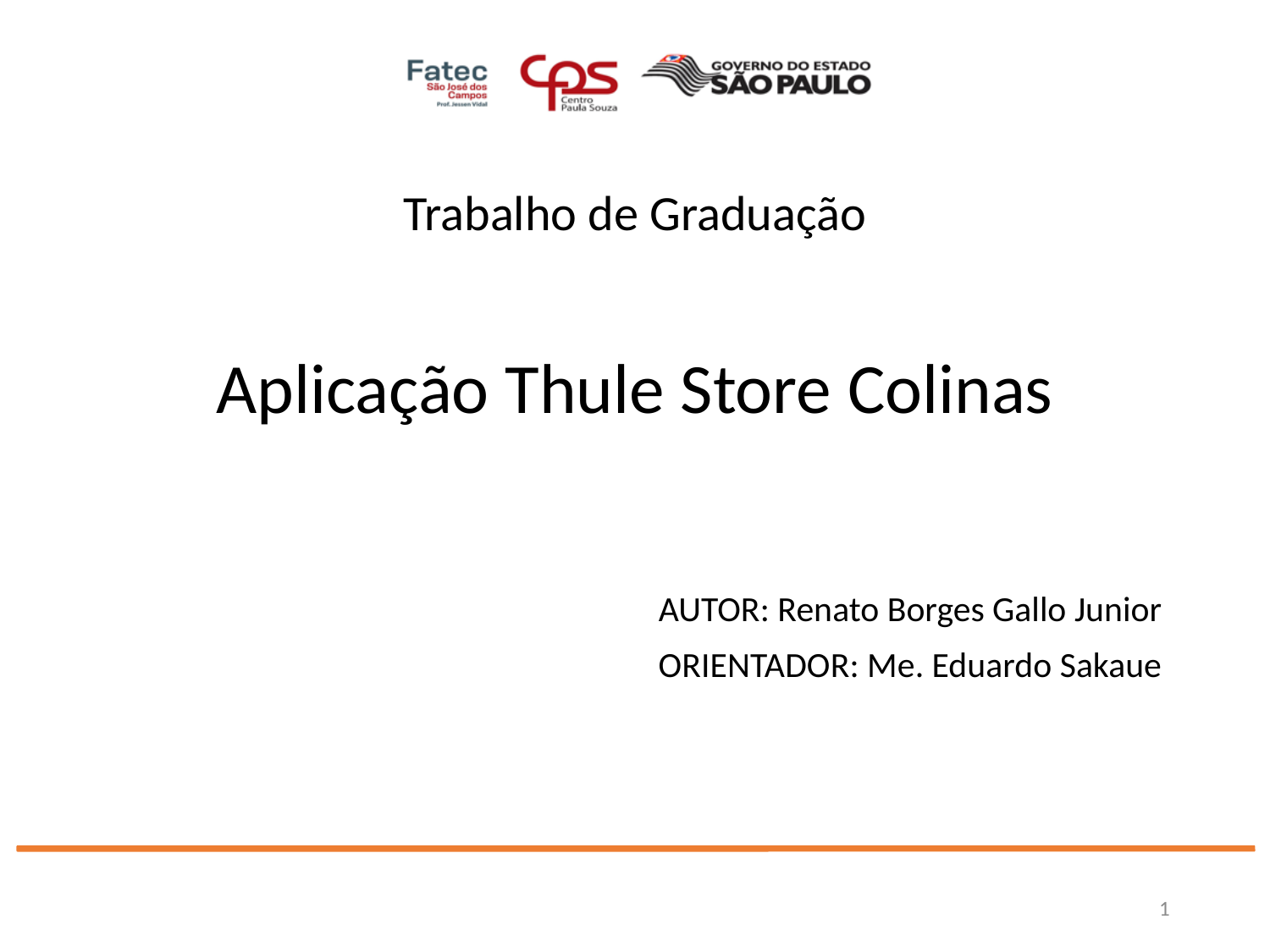

# Aplicação Thule Store Colinas
AUTOR: Renato Borges Gallo Junior
ORIENTADOR: Me. Eduardo Sakaue
1